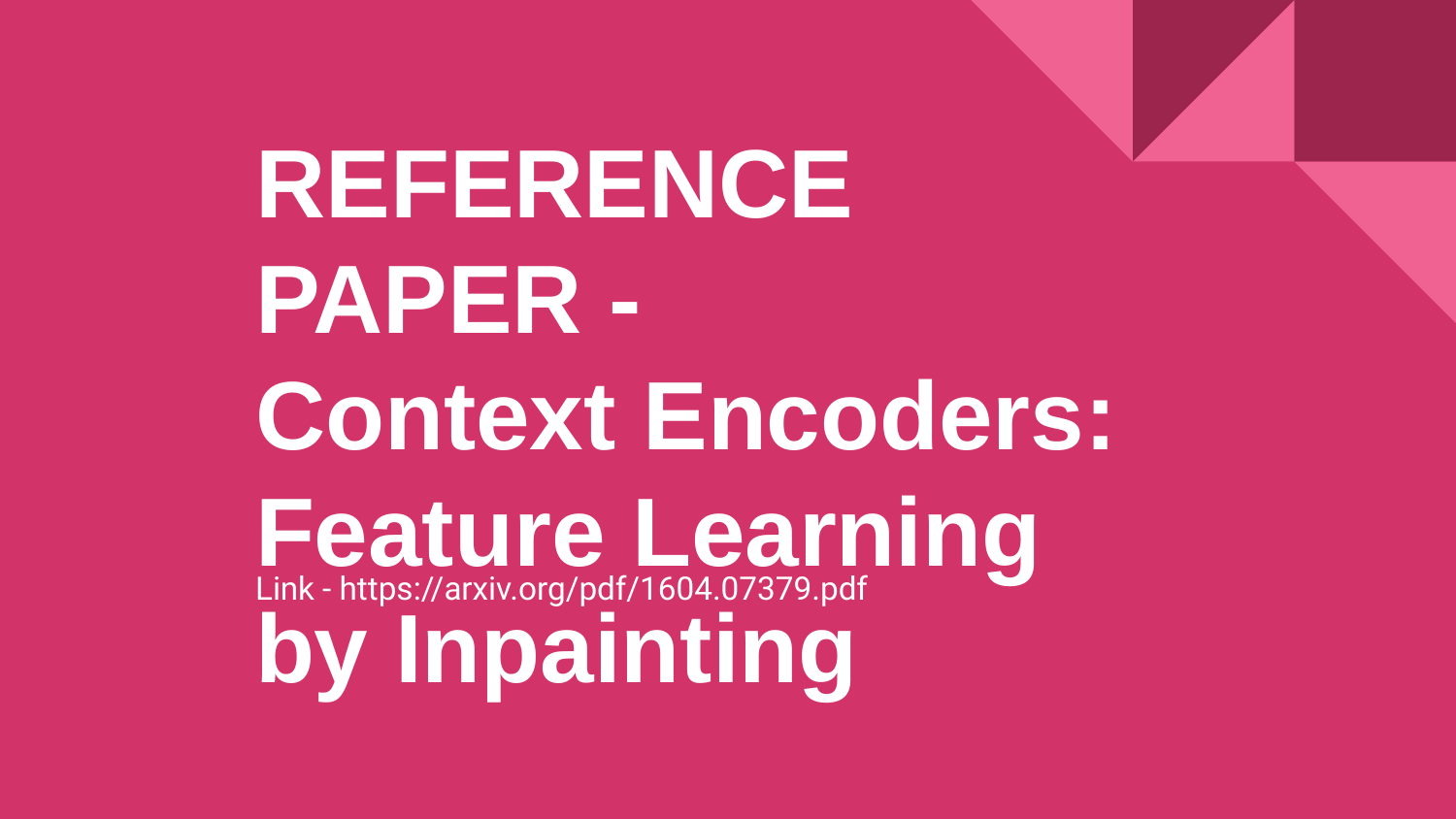

REFERENCE PAPER -
Context Encoders: Feature Learning by Inpainting

Deepak Pathak, Philipp Krahenbuhl, Jeff Donahue, Trevor Darrell Alexei A. Efros, University of California, Berkeley
# Link - https://arxiv.org/pdf/1604.07379.pdf